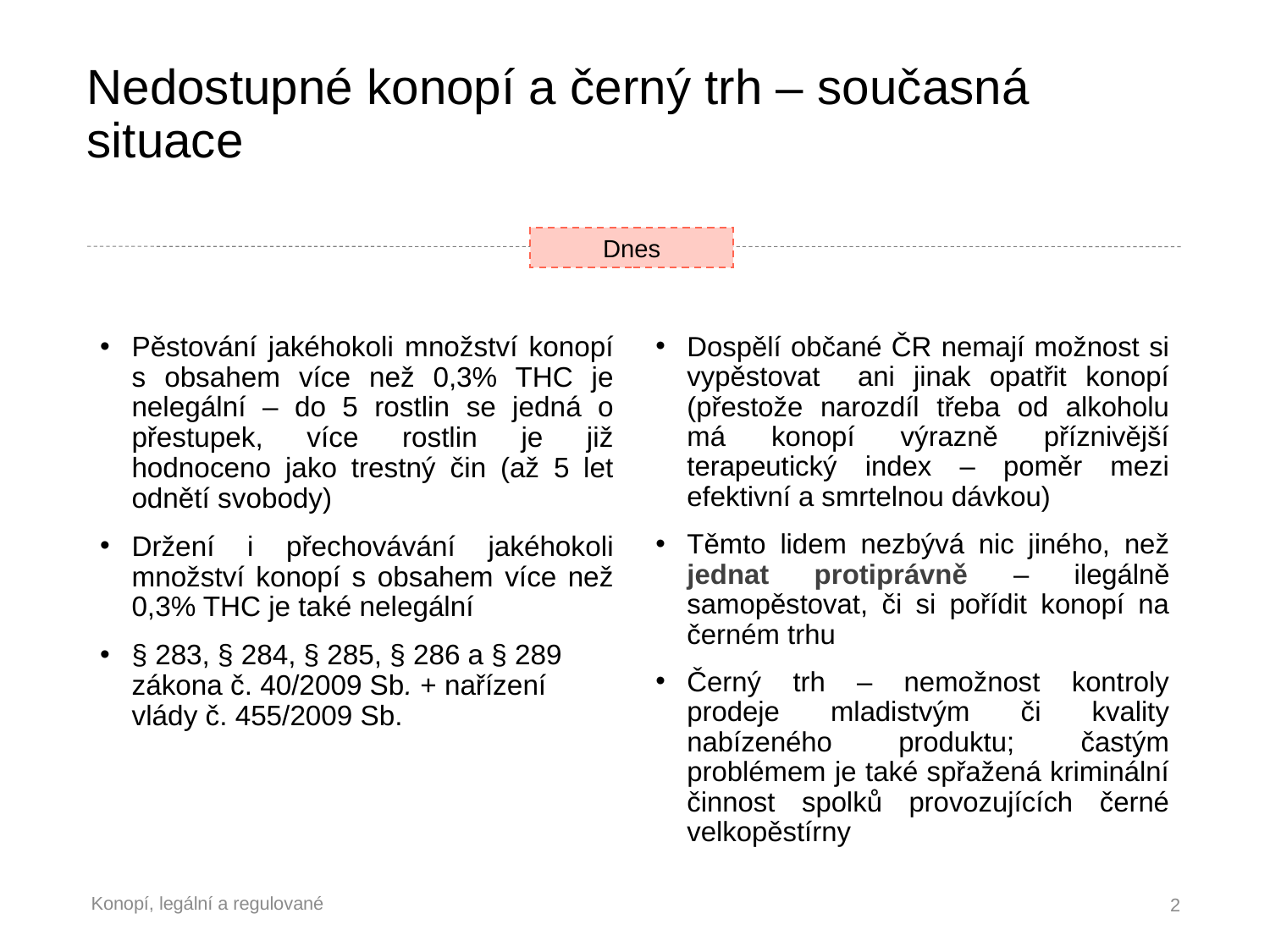

# Nedostupné konopí a černý trh – současná situace
Dnes
Pěstování jakéhokoli množství konopí s obsahem více než 0,3% THC je nelegální – do 5 rostlin se jedná o přestupek, více rostlin je již hodnoceno jako trestný čin (až 5 let odnětí svobody)
Držení i přechovávání jakéhokoli množství konopí s obsahem více než 0,3% THC je také nelegální
§ 283, § 284, § 285, § 286 a § 289 zákona č. 40/2009 Sb. + nařízení vlády č. 455/2009 Sb.
Dospělí občané ČR nemají možnost si vypěstovat  ani jinak opatřit konopí (přestože narozdíl třeba od alkoholu má konopí výrazně příznivější terapeutický index – poměr mezi efektivní a smrtelnou dávkou)
Těmto lidem nezbývá nic jiného, než jednat protiprávně – ilegálně samopěstovat, či si pořídit konopí na černém trhu
Černý trh – nemožnost kontroly prodeje mladistvým či kvality nabízeného produktu; častým problémem je také spřažená kriminální činnost spolků provozujících černé velkopěstírny

Konopí, legální a regulované
2